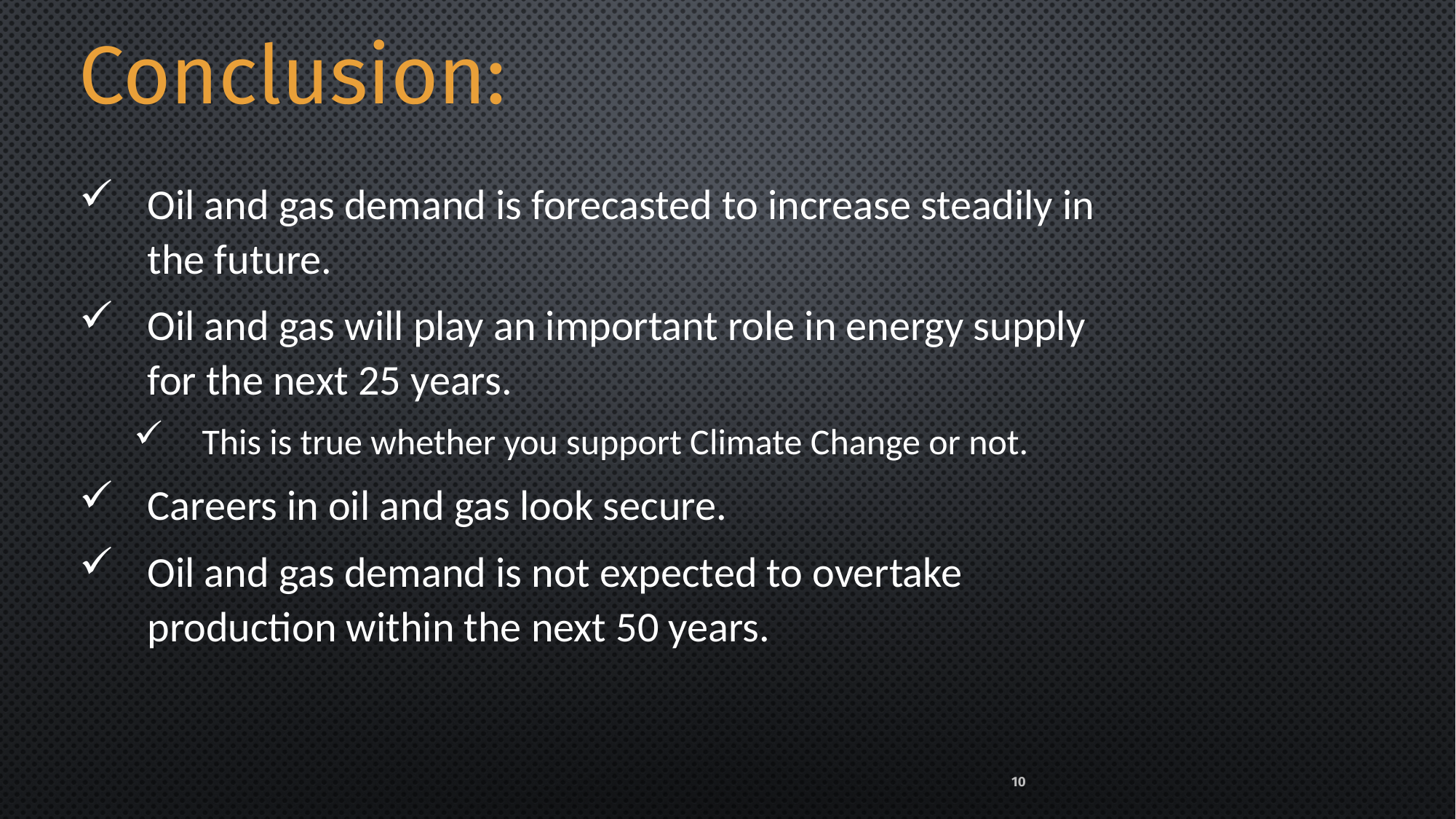

Conclusion:
Oil and gas demand is forecasted to increase steadily in the future.
Oil and gas will play an important role in energy supply for the next 25 years.
This is true whether you support Climate Change or not.
Careers in oil and gas look secure.
Oil and gas demand is not expected to overtake production within the next 50 years.
10